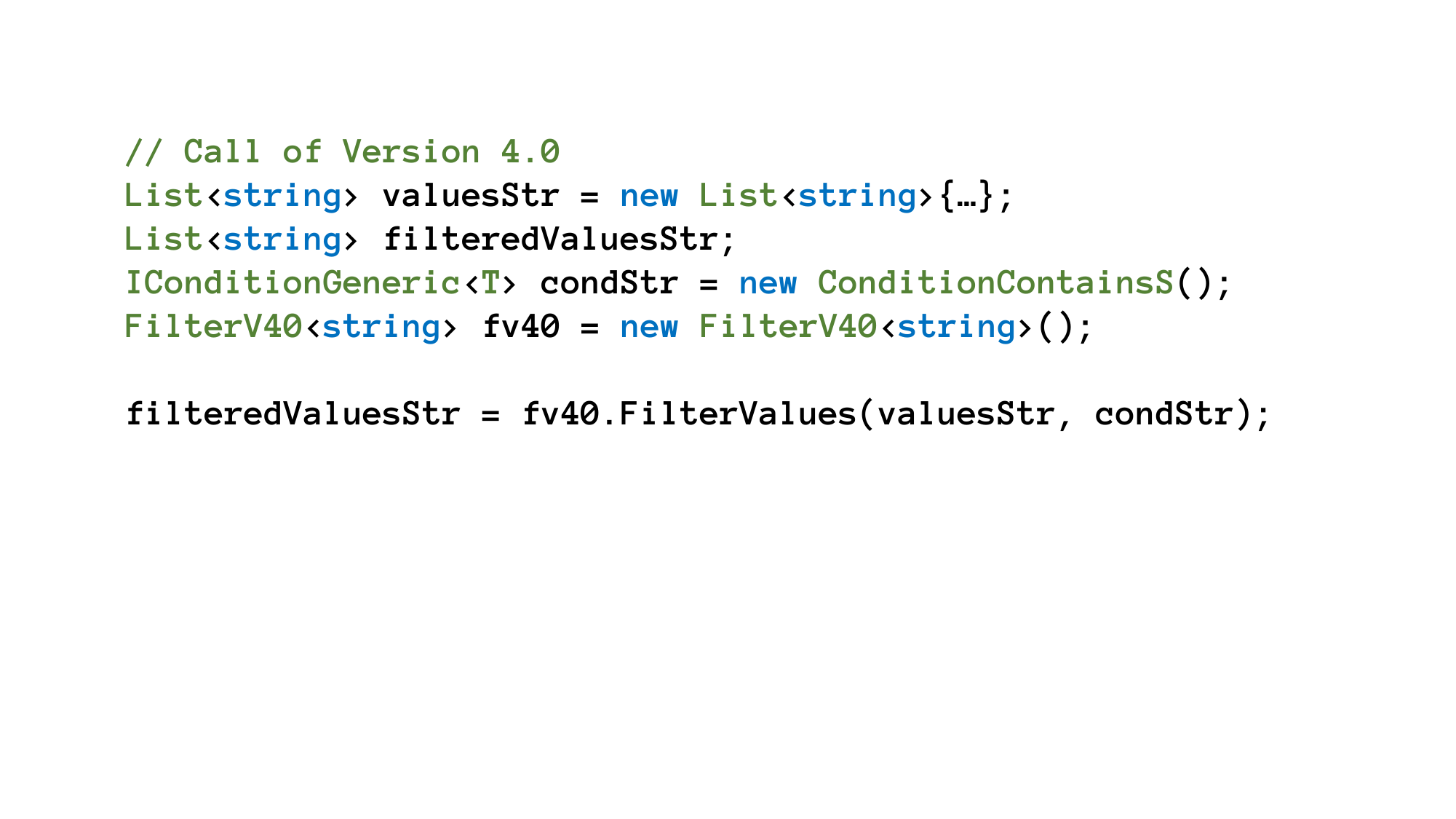

// Call of Version 4.0
List<string> valuesStr = new List<string>{…};
List<string> filteredValuesStr;
IConditionGeneric<T> condStr = new ConditionContainsS();
FilterV40<string> fv40 = new FilterV40<string>();

filteredValuesStr = fv40.FilterValues(valuesStr, condStr);